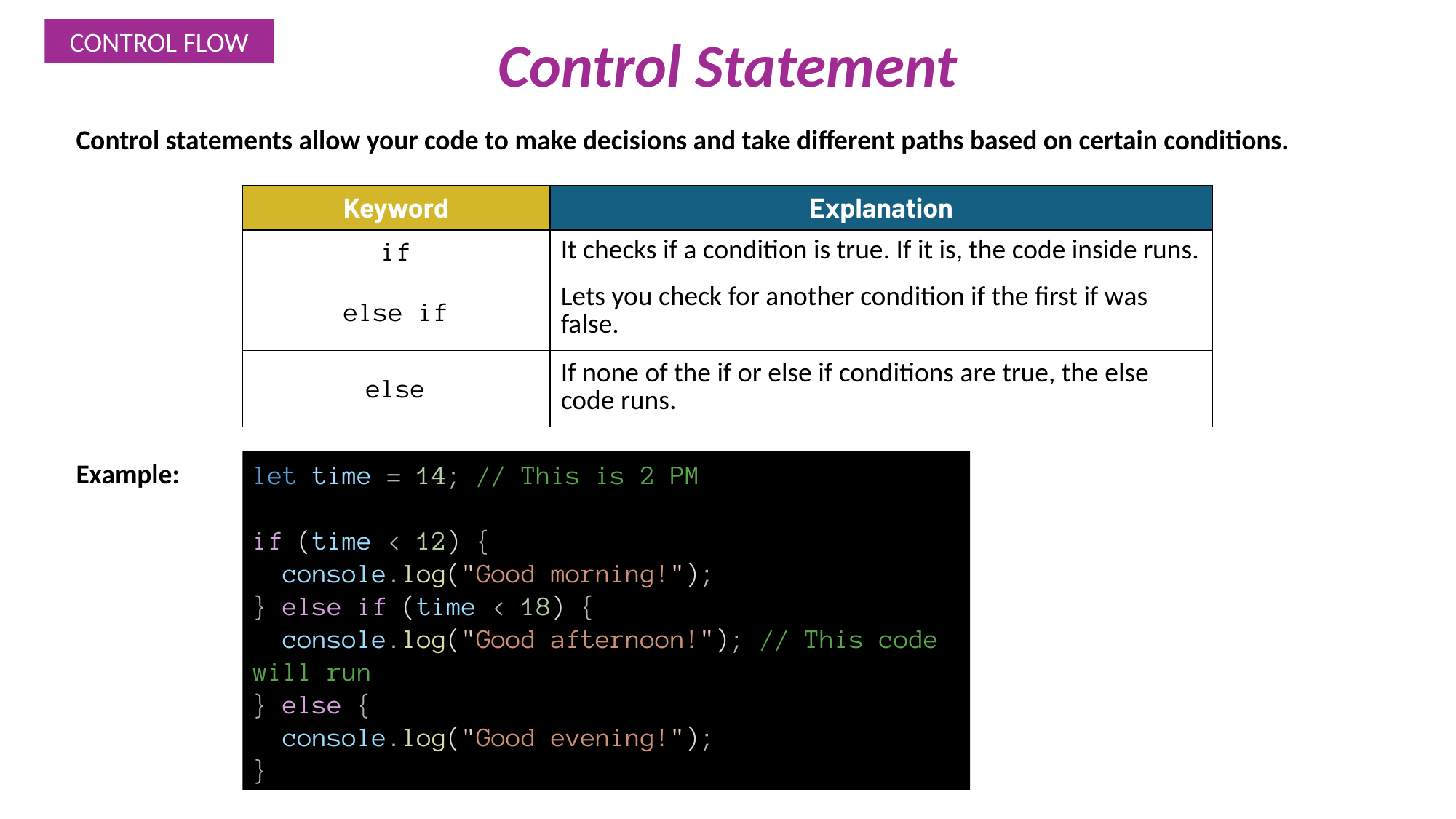

CONTROL FLOW
Control Statement
Control statements allow your code to make decisions and take different paths based on certain conditions.
| Keyword | Explanation |
| --- | --- |
| if | It checks if a condition is true. If it is, the code inside runs. |
| else if | Lets you check for another condition if the first if was false. |
| else | If none of the if or else if conditions are true, the else code runs. |
Example:
let time = 14; // This is 2 PM
if (time < 12) {
  console.log("Good morning!");
} else if (time < 18) {
  console.log("Good afternoon!"); // This code will run
} else {
  console.log("Good evening!");
}